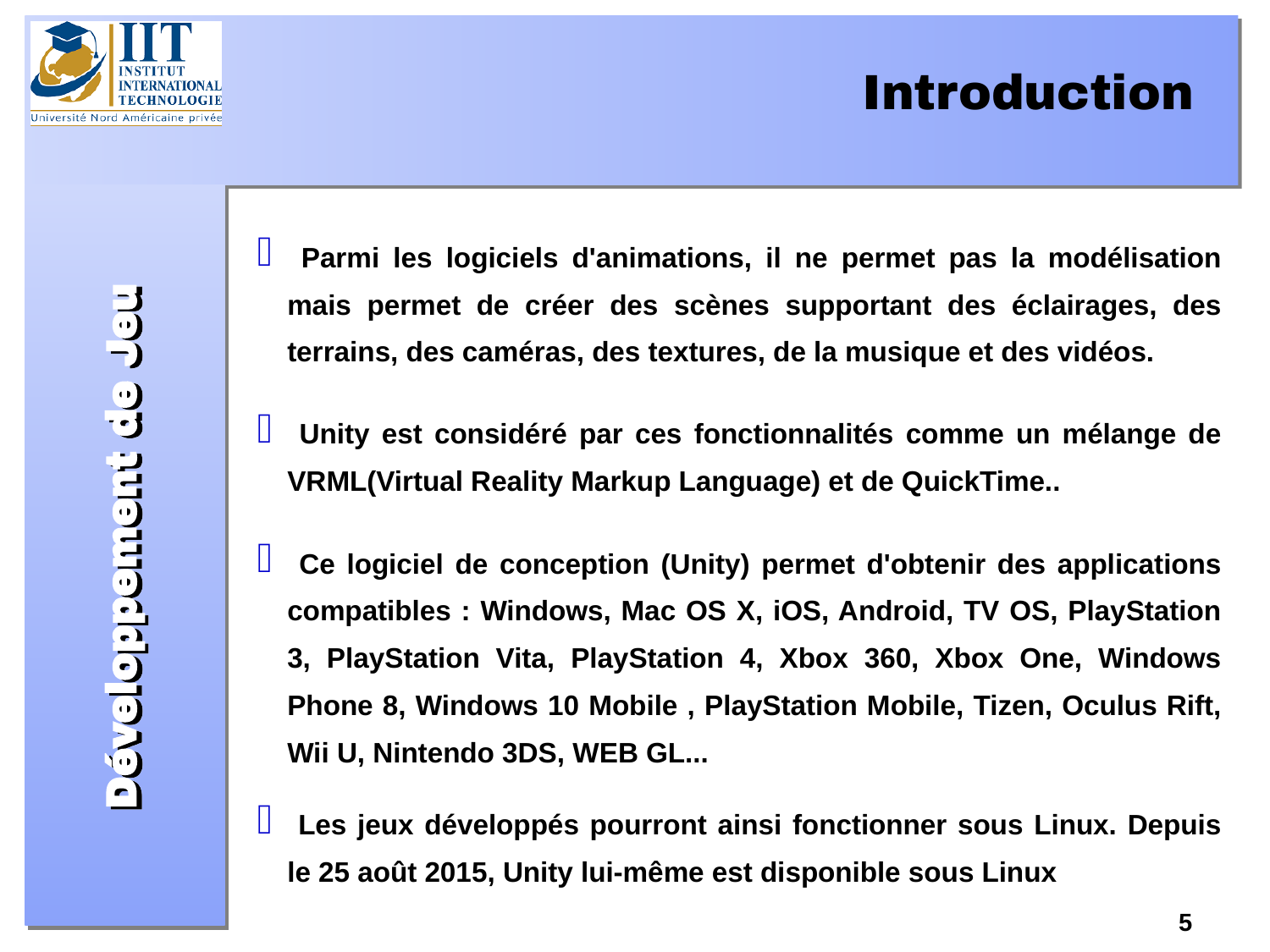

Introduction
 Parmi les logiciels d'animations, il ne permet pas la modélisation mais permet de créer des scènes supportant des éclairages, des terrains, des caméras, des textures, de la musique et des vidéos.
 Unity est considéré par ces fonctionnalités comme un mélange de VRML(Virtual Reality Markup Language) et de QuickTime..
 Ce logiciel de conception (Unity) permet d'obtenir des applications compatibles : Windows, Mac OS X, iOS, Android, TV OS, PlayStation 3, PlayStation Vita, PlayStation 4, Xbox 360, Xbox One, Windows Phone 8, Windows 10 Mobile , PlayStation Mobile, Tizen, Oculus Rift, Wii U, Nintendo 3DS, WEB GL...
 Les jeux développés pourront ainsi fonctionner sous Linux. Depuis le 25 août 2015, Unity lui-même est disponible sous Linux